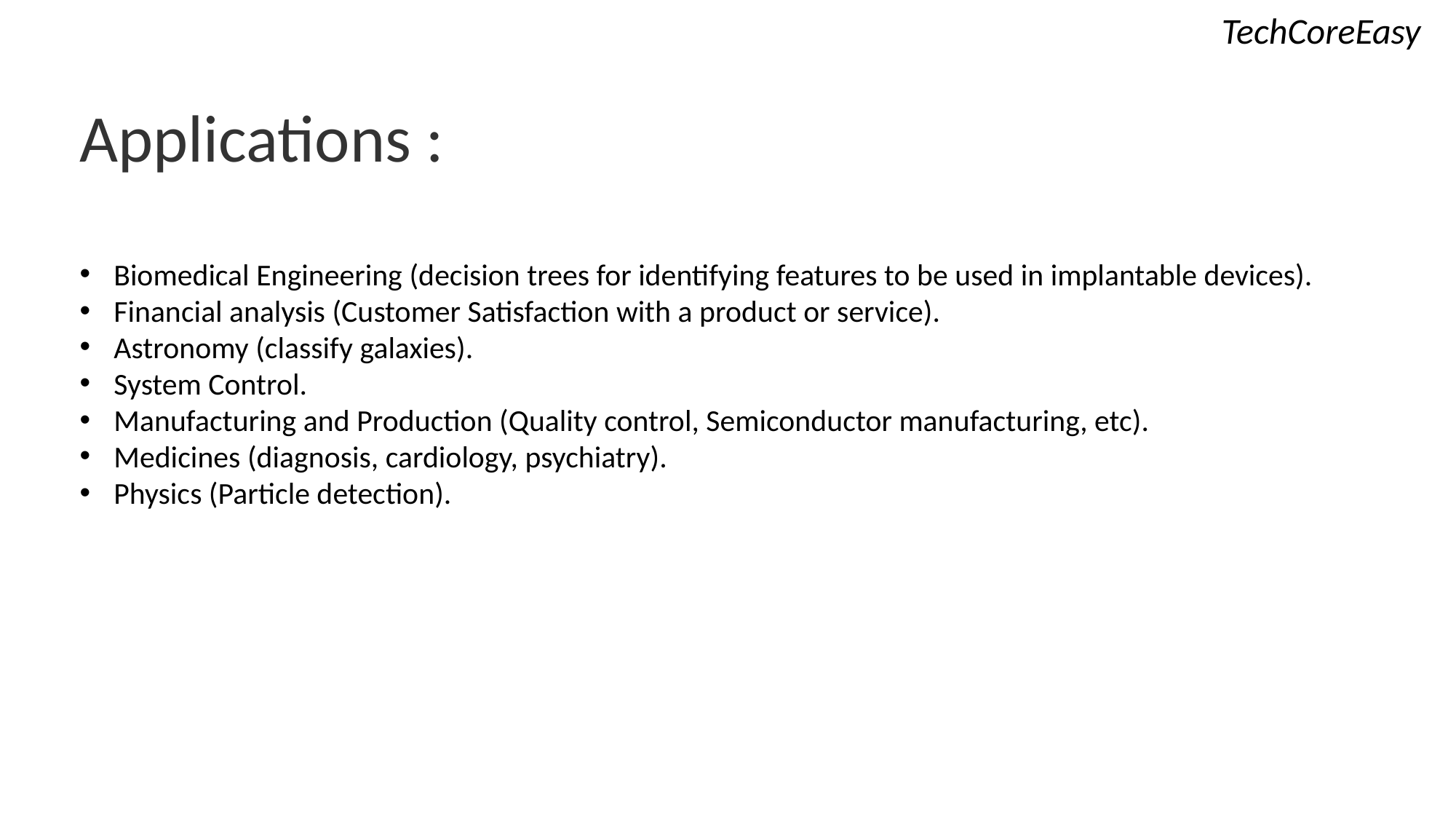

TechCoreEasy
Applications :

Biomedical Engineering (decision trees for identifying features to be used in implantable devices).
Financial analysis (Customer Satisfaction with a product or service).
Astronomy (classify galaxies).
System Control.
Manufacturing and Production (Quality control, Semiconductor manufacturing, etc).
Medicines (diagnosis, cardiology, psychiatry).
Physics (Particle detection).